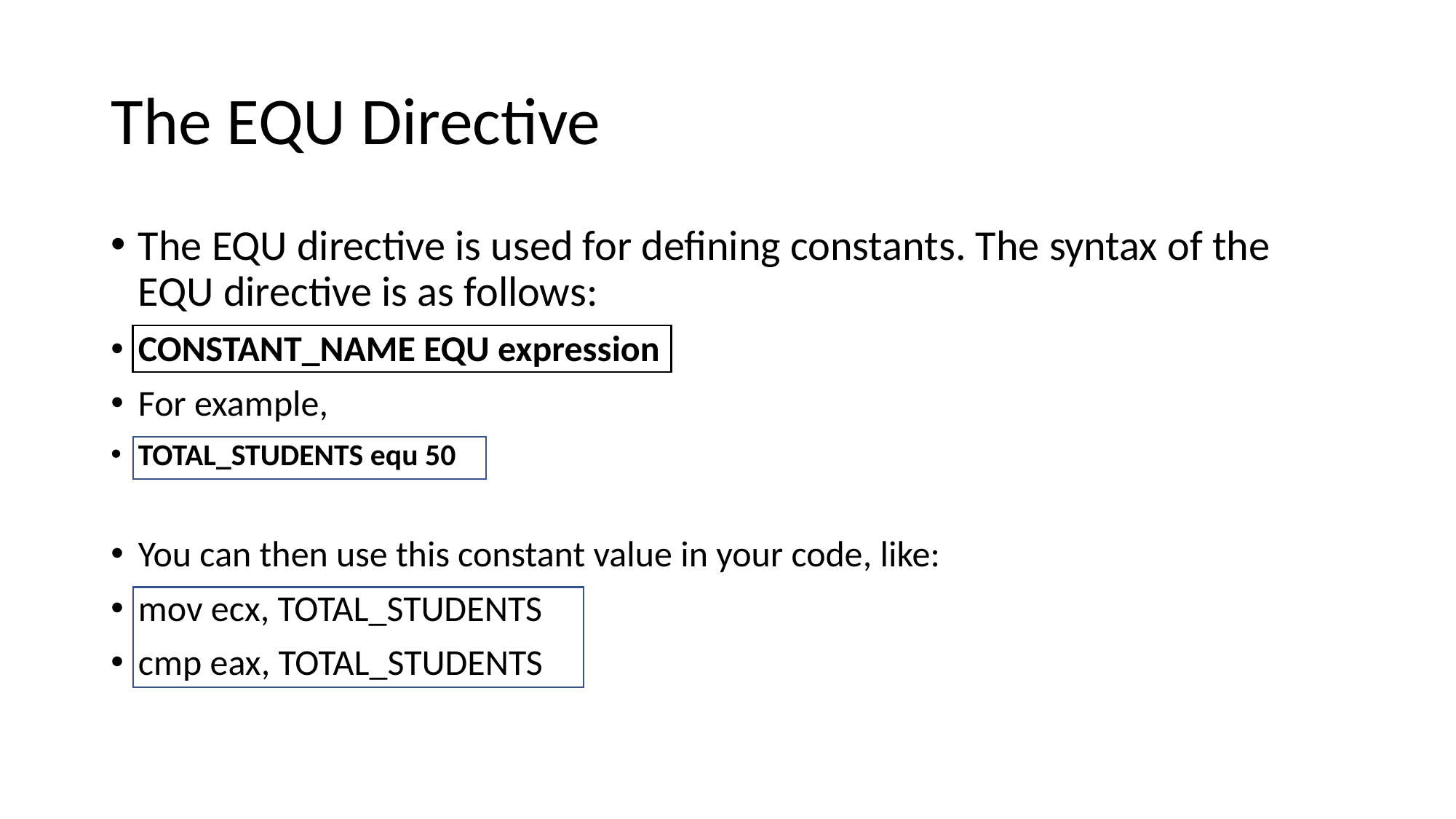

# The EQU Directive
The EQU directive is used for defining constants. The syntax of the EQU directive is as follows:
CONSTANT_NAME EQU expression
For example,
TOTAL_STUDENTS equ 50

You can then use this constant value in your code, like:
mov ecx, TOTAL_STUDENTS
cmp eax, TOTAL_STUDENTS